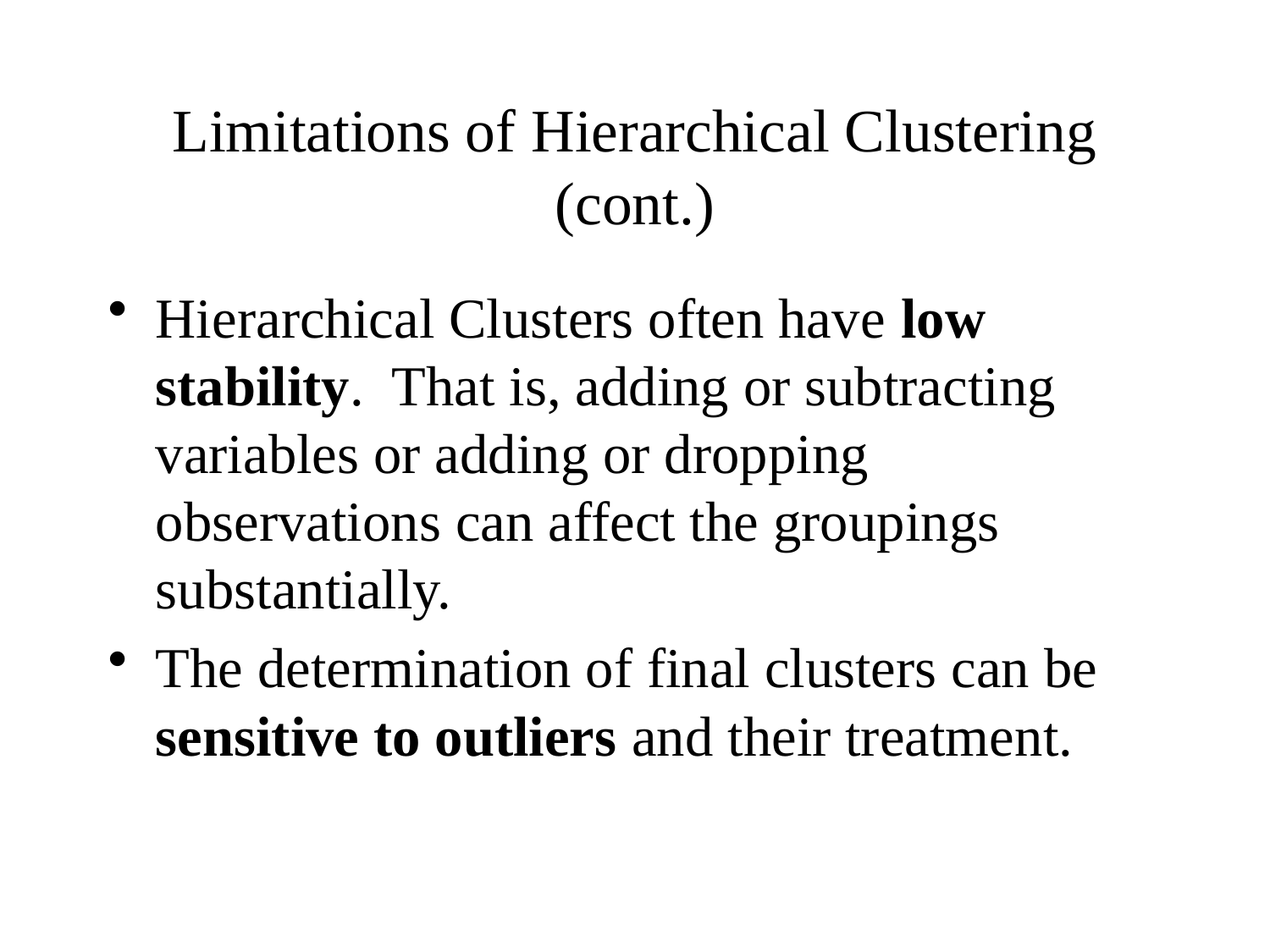

# Limitations of Hierarchical Clustering (cont.)
Hierarchical Clusters often have low stability.  That is, adding or subtracting variables or adding or dropping observations can affect the groupings substantially.
The determination of final clusters can be sensitive to outliers and their treatment.